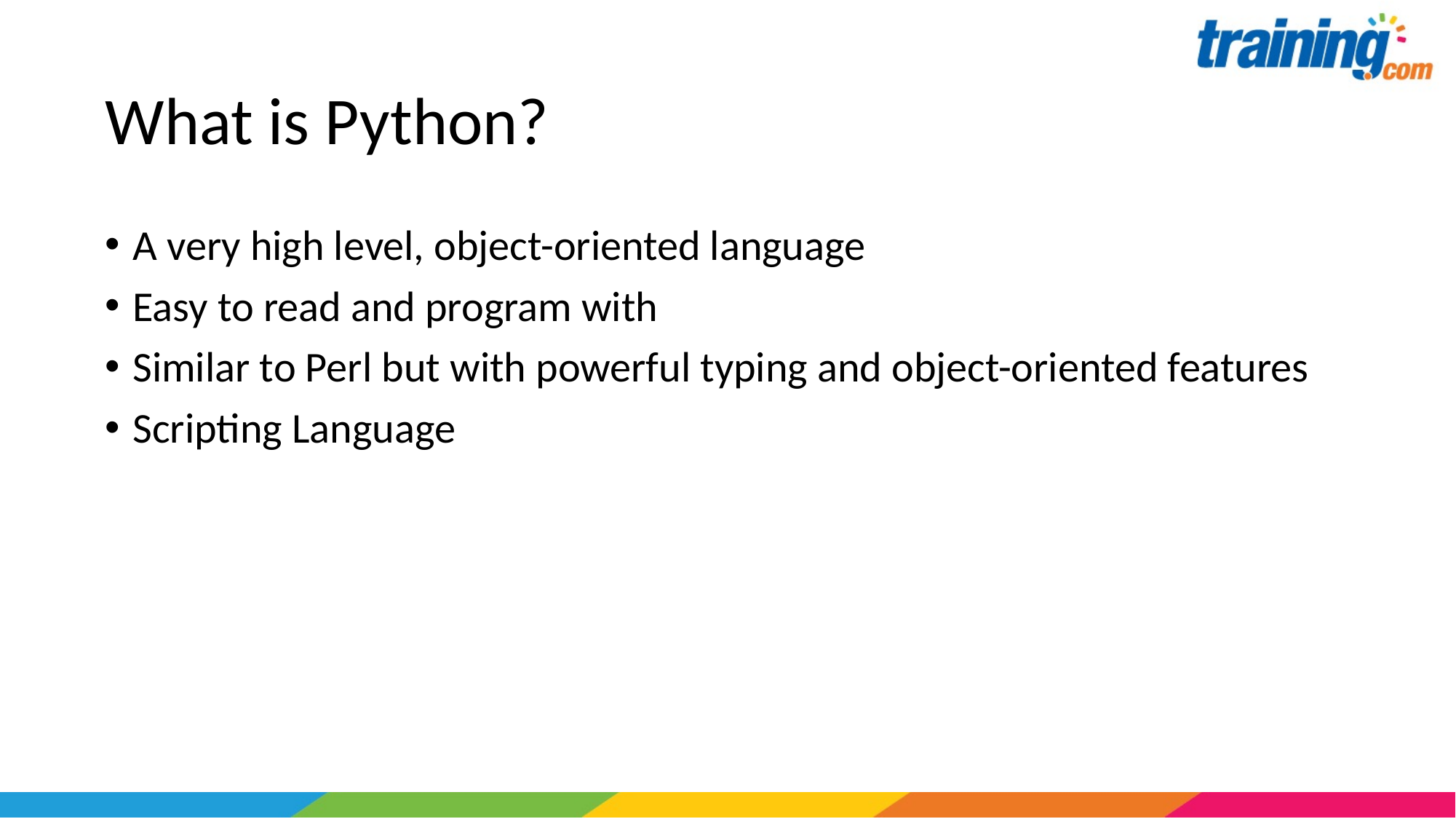

# What is Python?
A very high level, object-oriented language
Easy to read and program with
Similar to Perl but with powerful typing and object-oriented features
Scripting Language